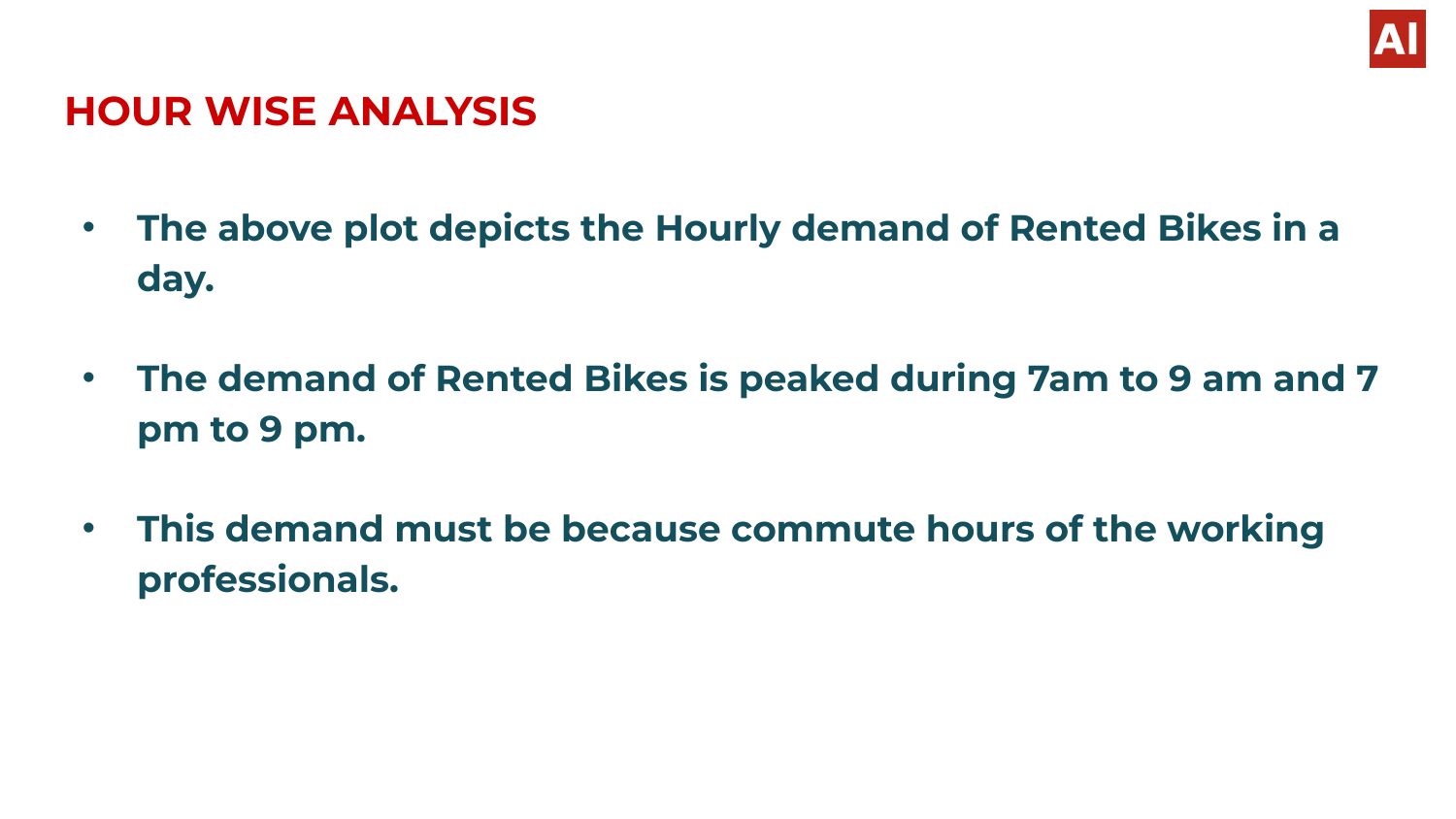

# HOUR WISE ANALYSIS
The above plot depicts the Hourly demand of Rented Bikes in a day.

The demand of Rented Bikes is peaked during 7am to 9 am and 7 pm to 9 pm.

This demand must be because commute hours of the working professionals.